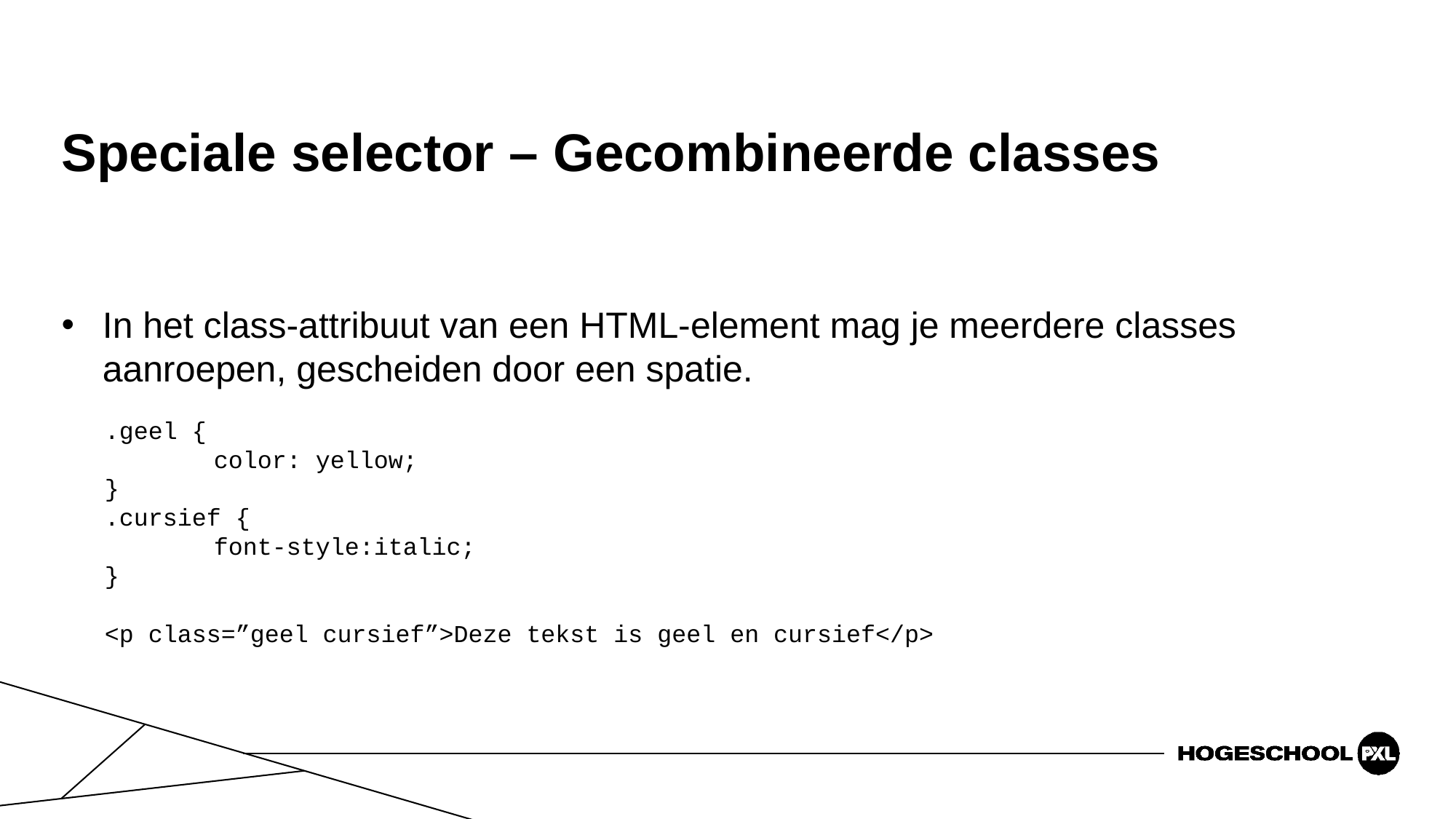

# Speciale selector – Gecombineerde classes
In het class-attribuut van een HTML-element mag je meerdere classes aanroepen, gescheiden door een spatie.

.geel {
	color: yellow;
}
.cursief {
	font-style:italic;
}

<p class=”geel cursief”>Deze tekst is geel en cursief</p>